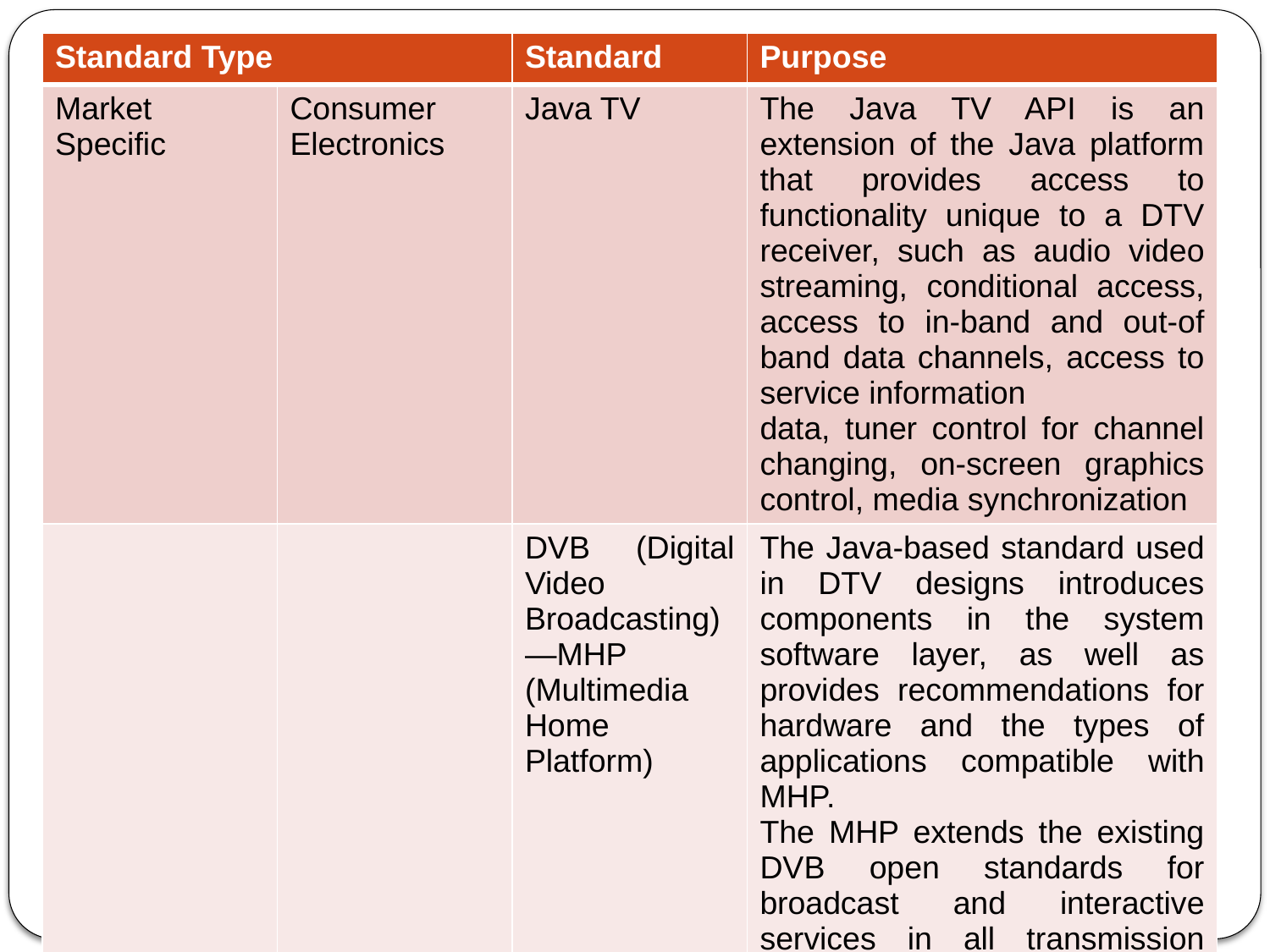

| Standard Type |  | Standard | Purpose |
| --- | --- | --- | --- |
| Market Specific | Consumer Electronics | Java TV | The Java TV API is an extension of the Java platform that provides access to functionality unique to a DTV receiver, such as audio video streaming, conditional access, access to in-band and out-of band data channels, access to service information data, tuner control for channel changing, on-screen graphics control, media synchronization |
|  |  | DVB (Digital Video Broadcasting)—MHP (Multimedia Home Platform) | The Java-based standard used in DTV designs introduces components in the system software layer, as well as provides recommendations for hardware and the types of applications compatible with MHP. The MHP extends the existing DVB open standards for broadcast and interactive services in all transmission networks including satellite, cable, terrestrial, and microwave systems. |